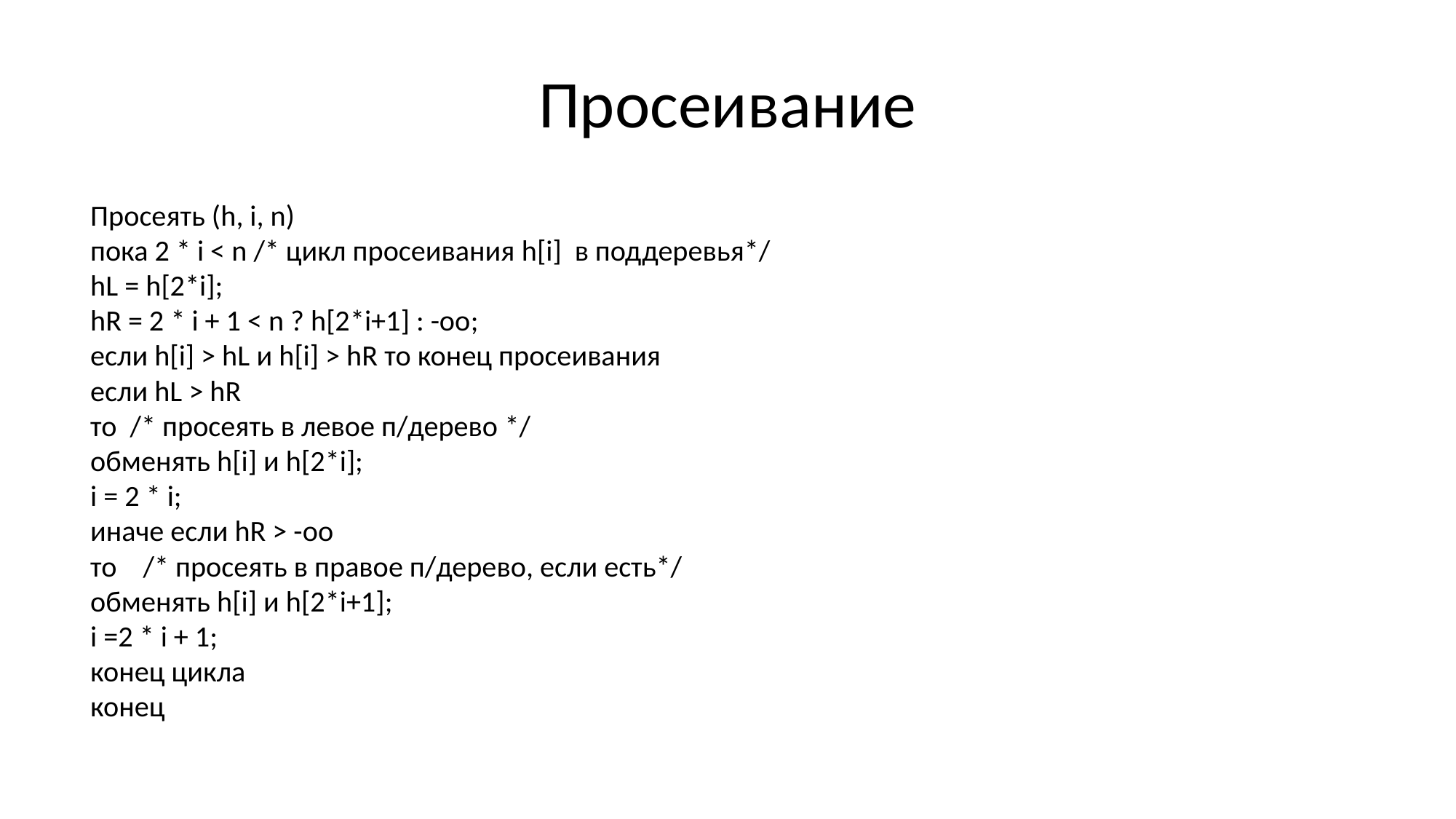

# Просеивание
Просеять (h, i, n)
	пока 2 * i < n /* цикл просеивания h[i]  в поддеревья*/
		hL = h[2*i];
		hR = 2 * i + 1 < n ? h[2*i+1] : -oo;
		если h[i] > hL и h[i] > hR то конец просеивания
		если hL > hR
		то  /* просеять в левое п/дерево */
			обменять h[i] и h[2*i];
			i = 2 * i;
		иначе если hR > -оo
		то    /* просеять в правое п/дерево, если есть*/
			обменять h[i] и h[2*i+1];
			i =2 * i + 1;
	конец цикла
конец